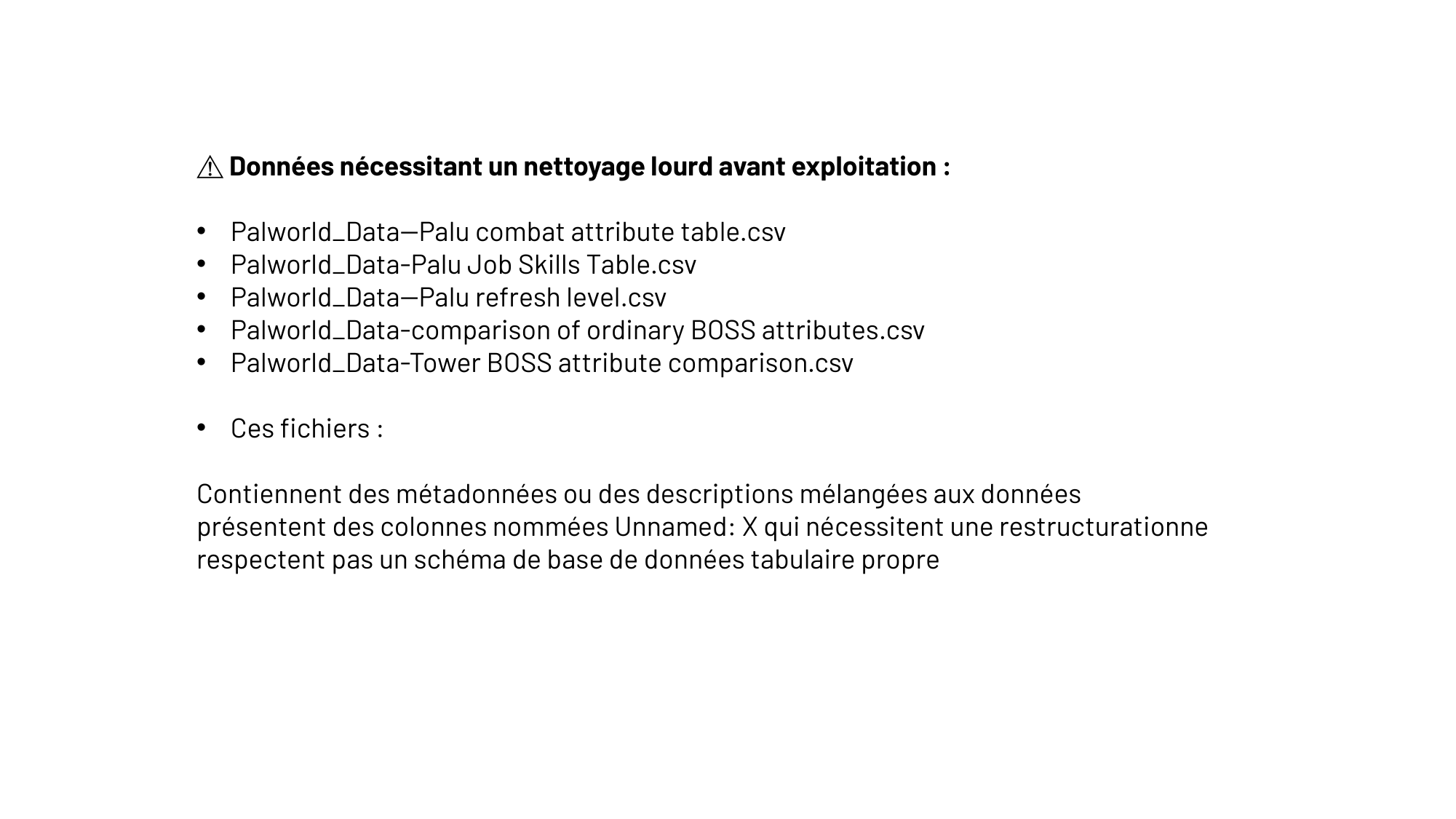

⚠️ Données nécessitant un nettoyage lourd avant exploitation :

Palworld_Data--Palu combat attribute table.csv
Palworld_Data-Palu Job Skills Table.csv
Palworld_Data--Palu refresh level.csv
Palworld_Data-comparison of ordinary BOSS attributes.csv
Palworld_Data-Tower BOSS attribute comparison.csv

Ces fichiers :

Contiennent des métadonnées ou des descriptions mélangées aux données présentent des colonnes nommées Unnamed: X qui nécessitent une restructurationne respectent pas un schéma de base de données tabulaire propre